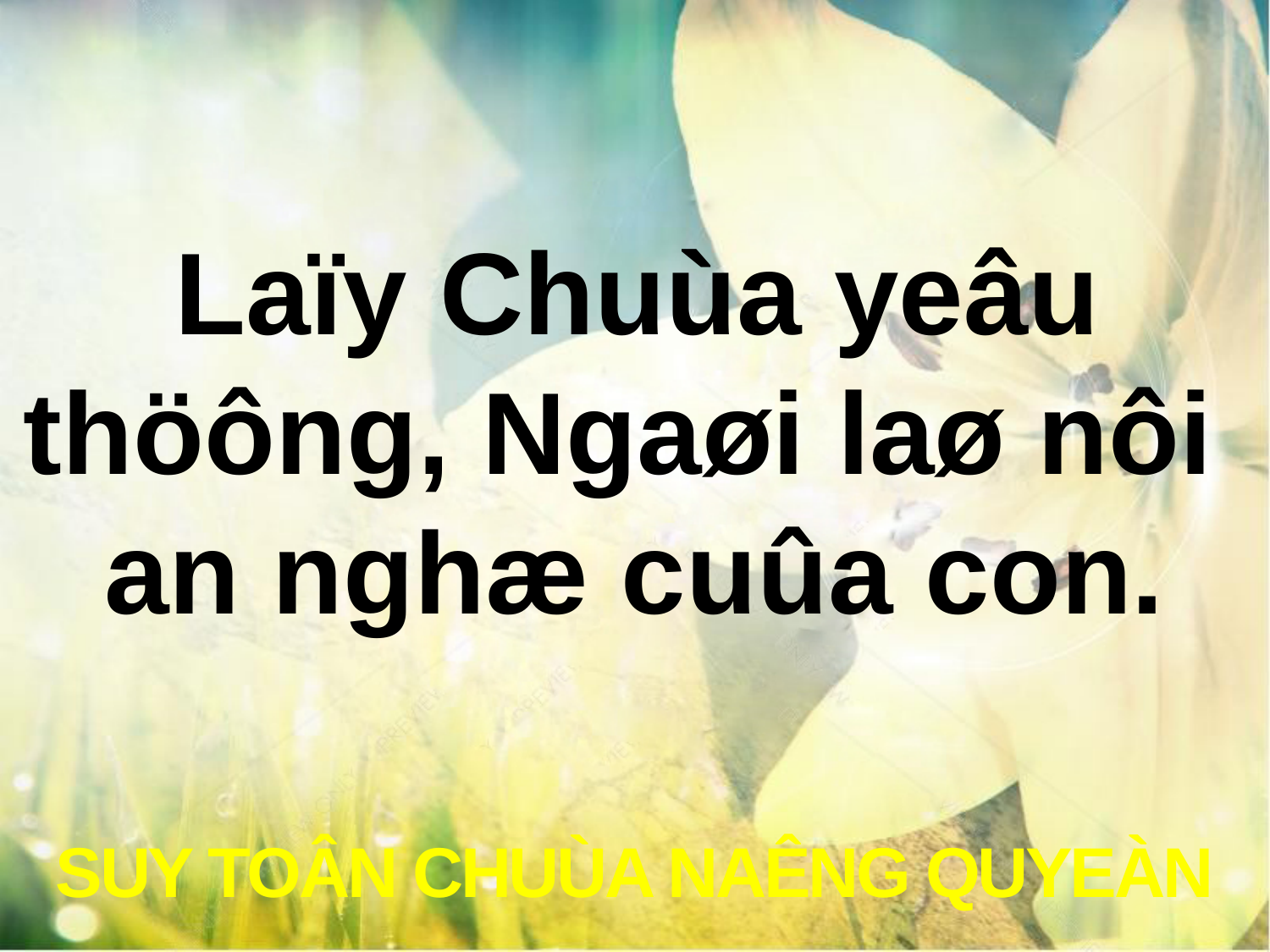

Laïy Chuùa yeâu
thöông, Ngaøi laø nôi
an nghæ cuûa con.
SUY TOÂN CHUÙA NAÊNG QUYEÀN